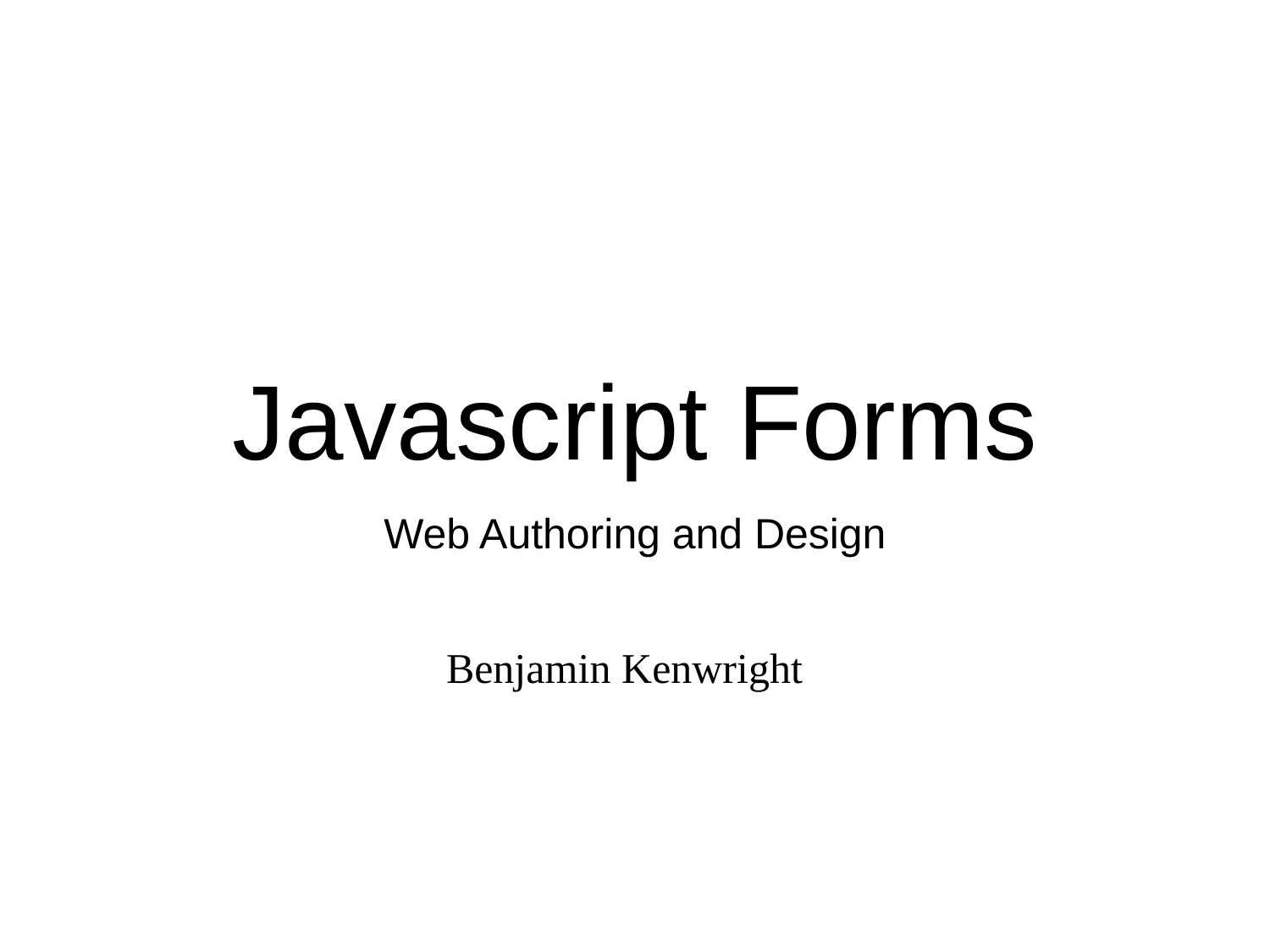

Javascript Forms
Web Authoring and Design
Benjamin Kenwright